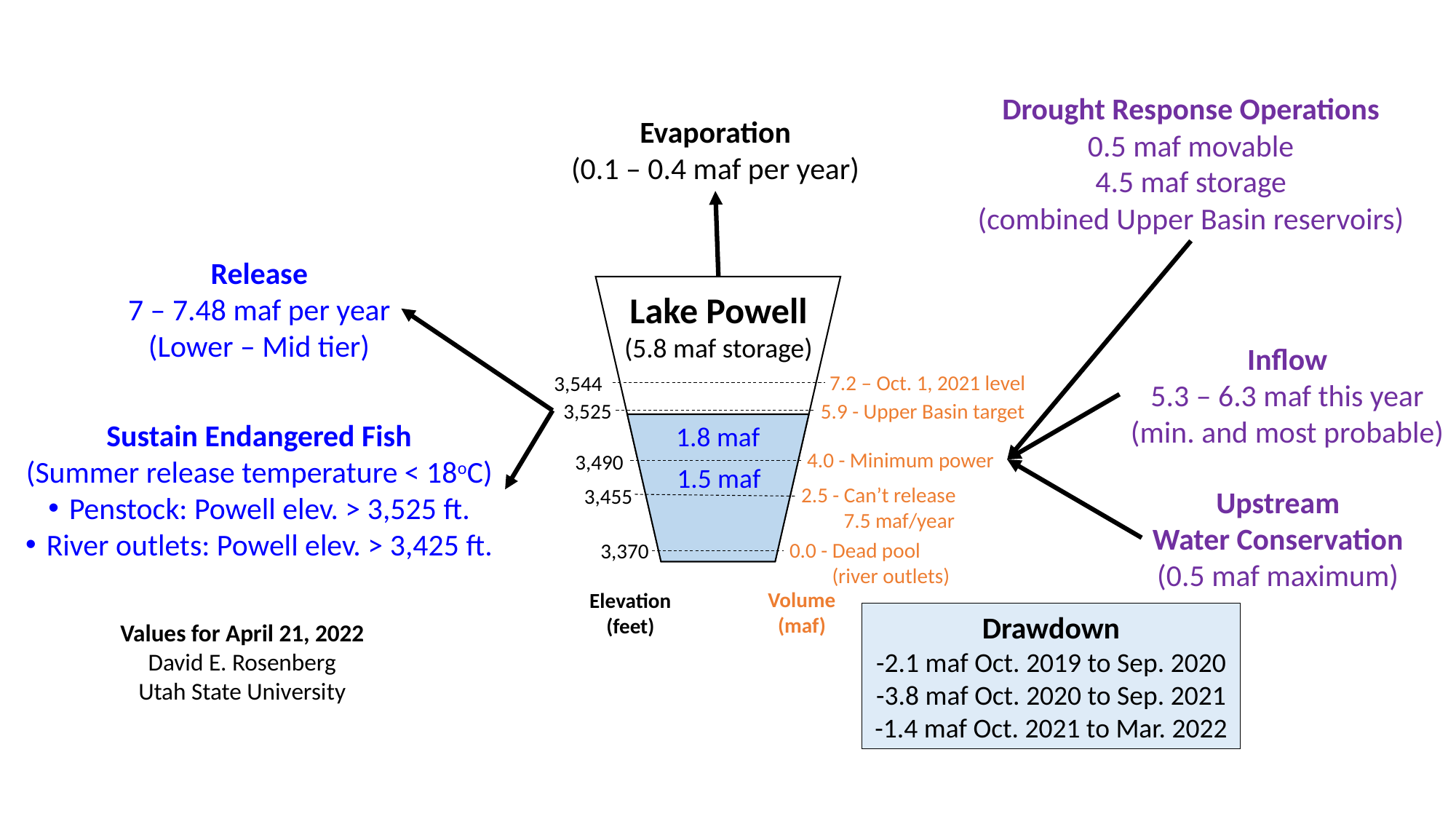

Drought Response Operations
0.5 maf movable
4.5 maf storage
(combined Upper Basin reservoirs)
Evaporation
(0.1 – 0.4 maf per year)
Release
7 – 7.48 maf per year
(Lower – Mid tier)

Lake Powell
(5.8 maf storage)
3,525
5.9 - Upper Basin target

4.0 - Minimum power
3,490
2.5 - Can’t release
         7.5 maf/year
3,455
0.0 - Dead pool
         (river outlets)
3,370
Inflow
5.3 – 6.3 maf this year
(min. and most probable)
7.2 – Oct. 1, 2021 level
3,544
Sustain Endangered Fish
(Summer release temperature < 18oC)
Penstock: Powell elev. > 3,525 ft.
River outlets: Powell elev. > 3,425 ft.
1.8 maf
1.5 maf
Upstream
Water Conservation
(0.5 maf maximum)
Volume
(maf)
Elevation
(feet)
Drawdown
-2.1 maf Oct. 2019 to Sep. 2020
-3.8 maf Oct. 2020 to Sep. 2021
-1.4 maf Oct. 2021 to Mar. 2022
Values for April 21, 2022
David E. Rosenberg
Utah State University